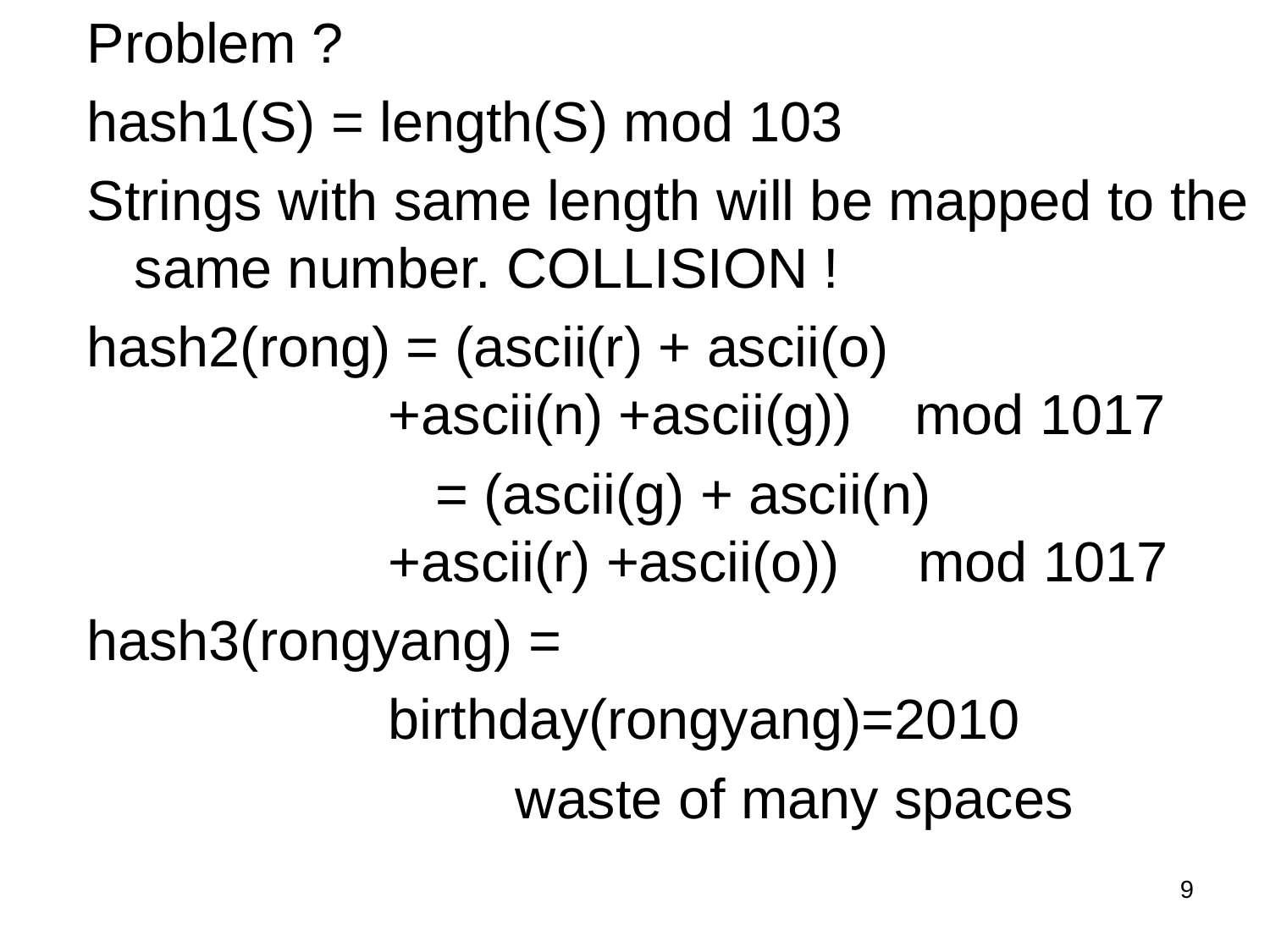

Problem ?
hash1(S) = length(S) mod 103
Strings with same length will be mapped to the same number. COLLISION !
hash2(rong) = (ascii(r) + ascii(o) 				+ascii(n) +ascii(g))    mod 1017
			   = (ascii(g) + ascii(n) 				+ascii(r) +ascii(o))     mod 1017
hash3(rongyang) =
			birthday(rongyang)=2010
				waste of many spaces

9